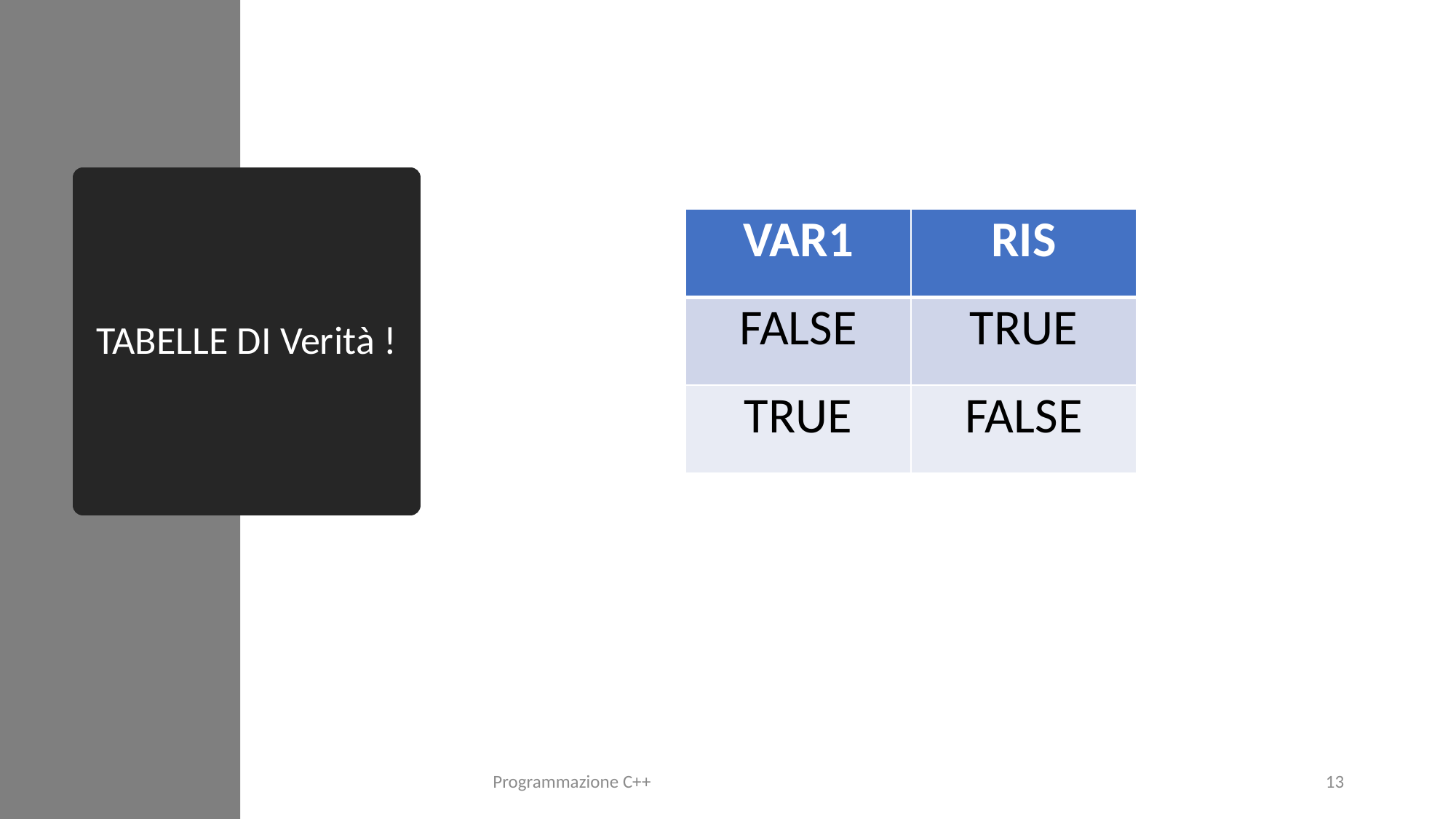

# TABELLE DI Verità !
| VAR1 | RIS |
| --- | --- |
| FALSE | TRUE |
| TRUE | FALSE |

Programmazione C++
13